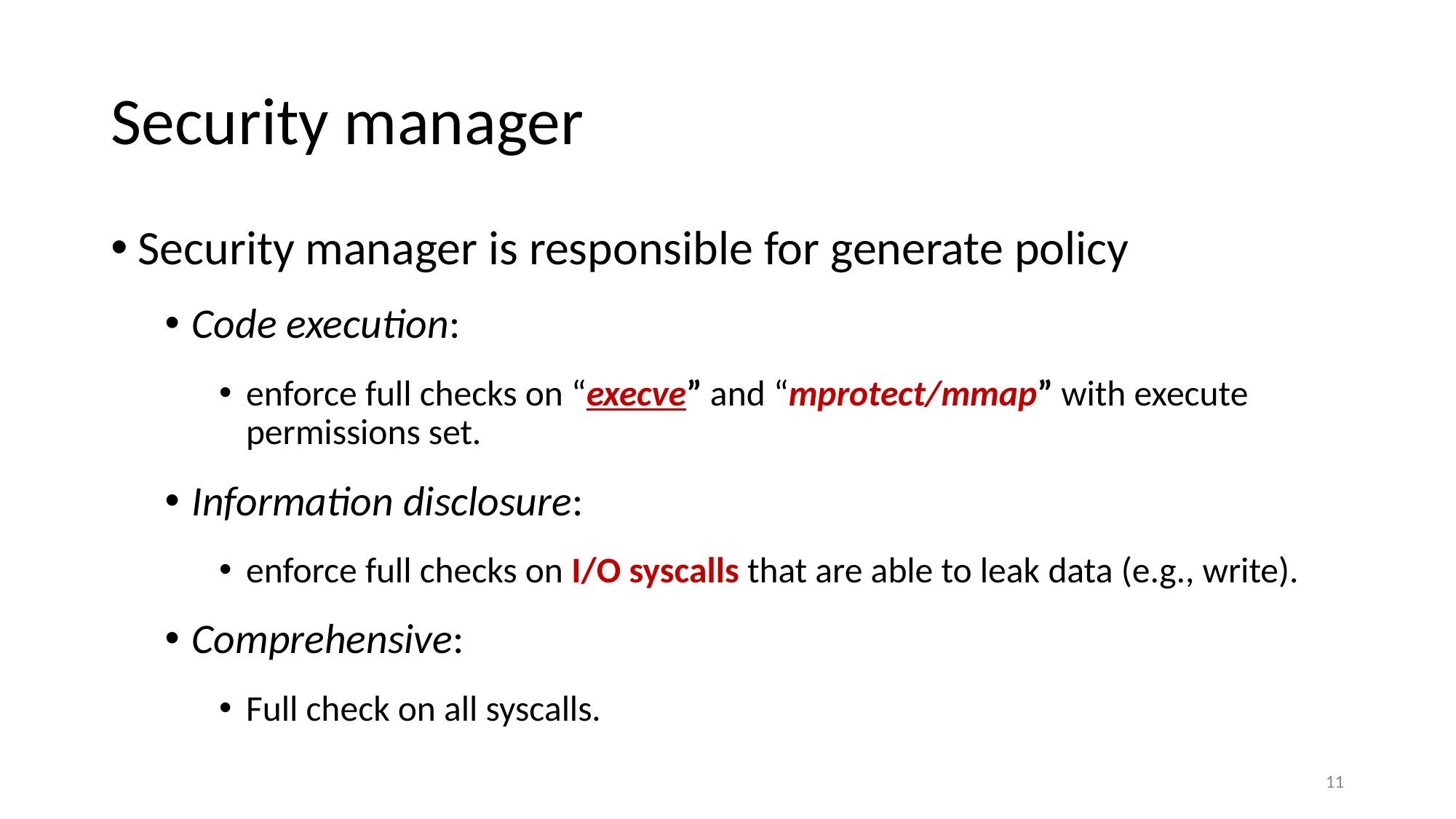

# Security manager
Security manager is responsible for generate policy
Code execution:
enforce full checks on “execve” and “mprotect/mmap” with execute permissions set.
Information disclosure:
enforce full checks on I/O syscalls that are able to leak data (e.g., write).
Comprehensive:
Full check on all syscalls.

11